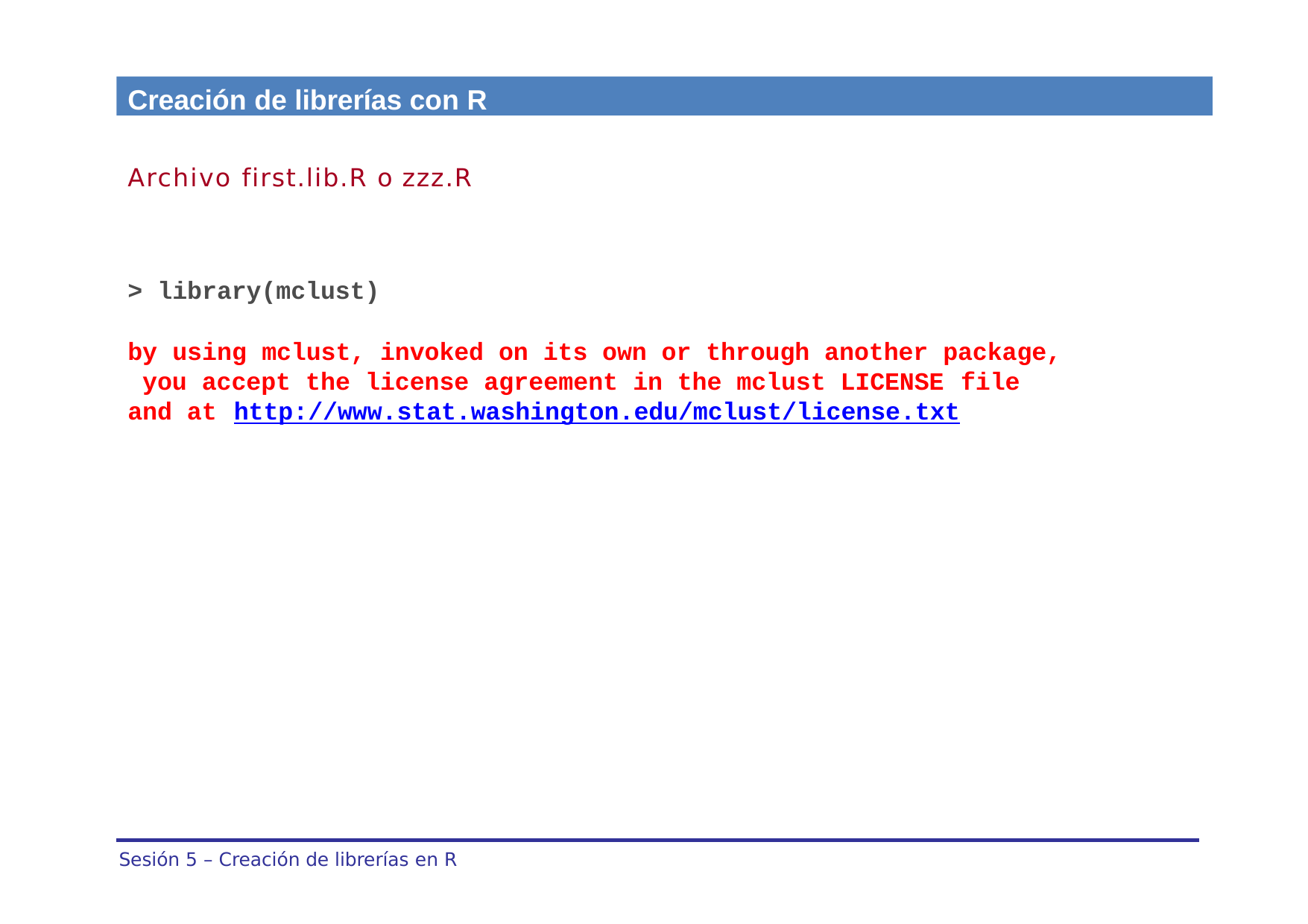

Creación de librerías con R
Archivo first.lib.R o zzz.R
> library(mclust)

by using mclust, invoked on its own or through another package,  you accept the license agreement in the mclust LICENSE file
and at http://www.stat.washington.edu/mclust/license.txt

Sesión 5 – Creación de librerías en R